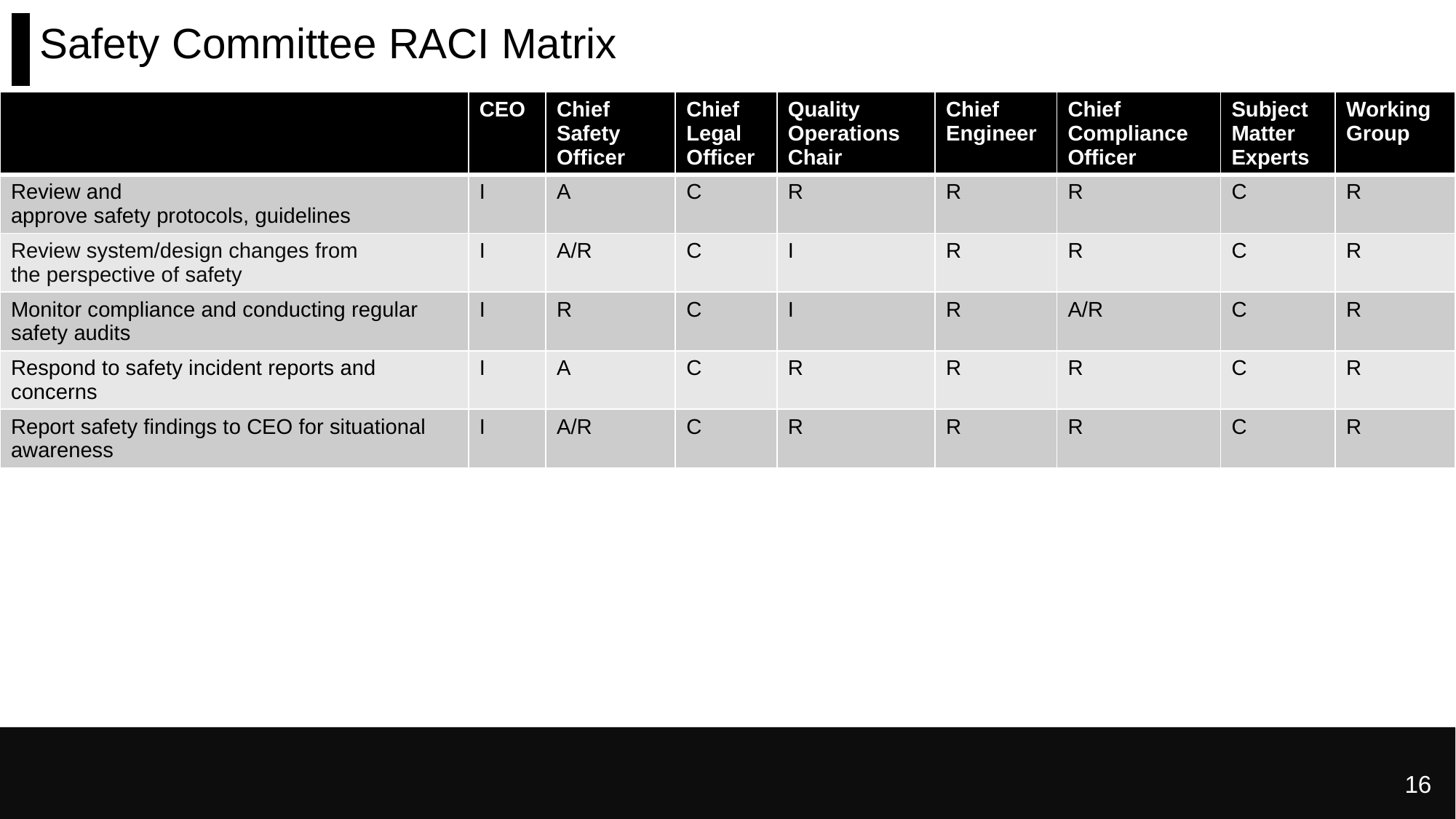

Safety Committee RACI Matrix
|  | CEO | Chief Safety Officer | Chief Legal Officer | Quality Operations Chair | Chief Engineer | Chief Compliance Officer | Subject Matter Experts | Working Group |
| --- | --- | --- | --- | --- | --- | --- | --- | --- |
| Review and approve safety protocols, guidelines | I | A | C | R | R | R | C | R |
| Review system/design changes from the perspective of safety | I | A/R | C | I | R | R | C | R |
| Monitor compliance and conducting regular safety audits | I | R | C | I | R | A/R | C | R |
| Respond to safety incident reports and concerns | I | A | C | R | R | R | C | R |
| Report safety findings to CEO for situational awareness | I | A/R | C | R | R | R | C | R |
16